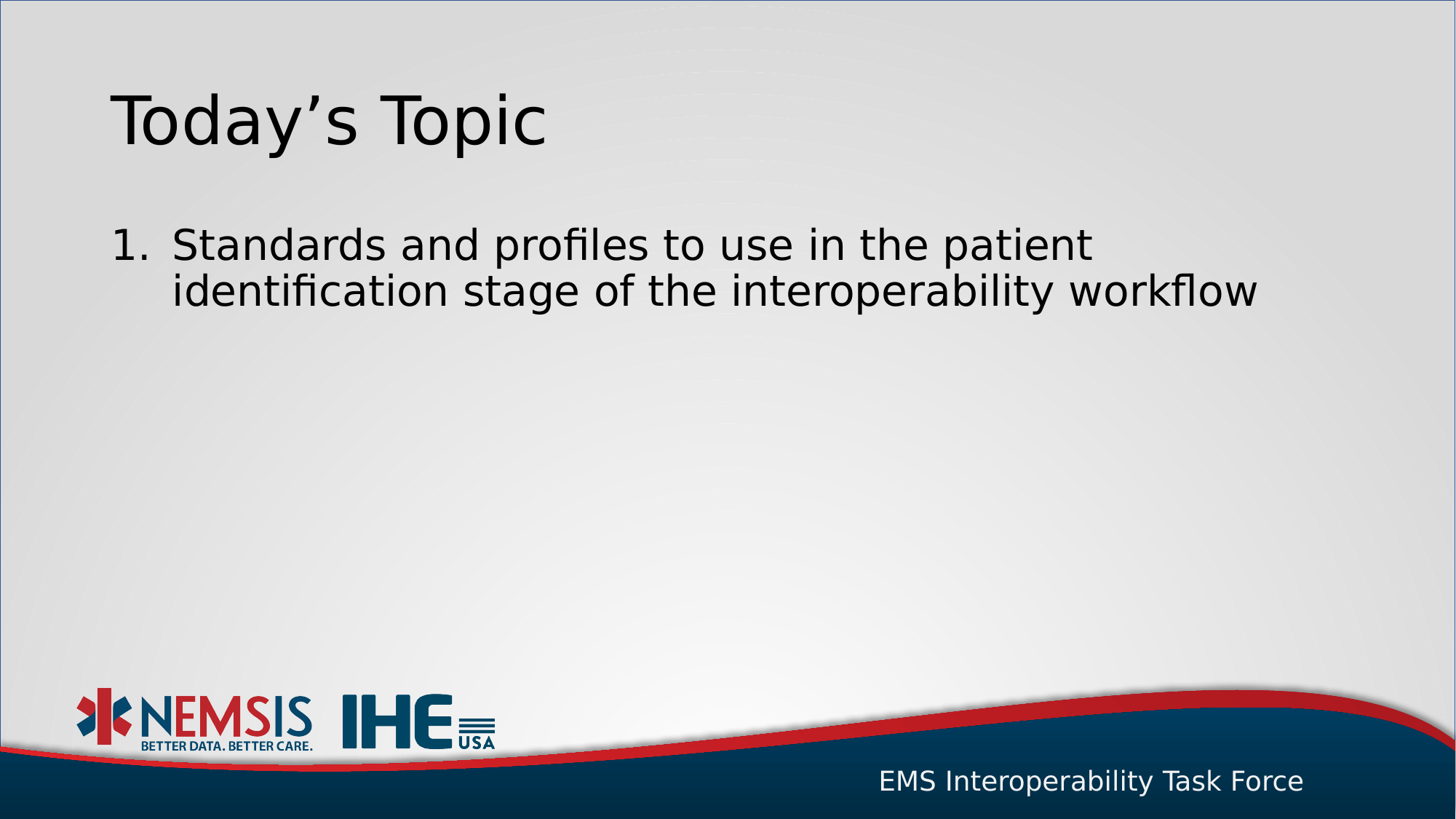

# Today’s Topic
Standards and profiles to use in the patient identification stage of the interoperability workflow